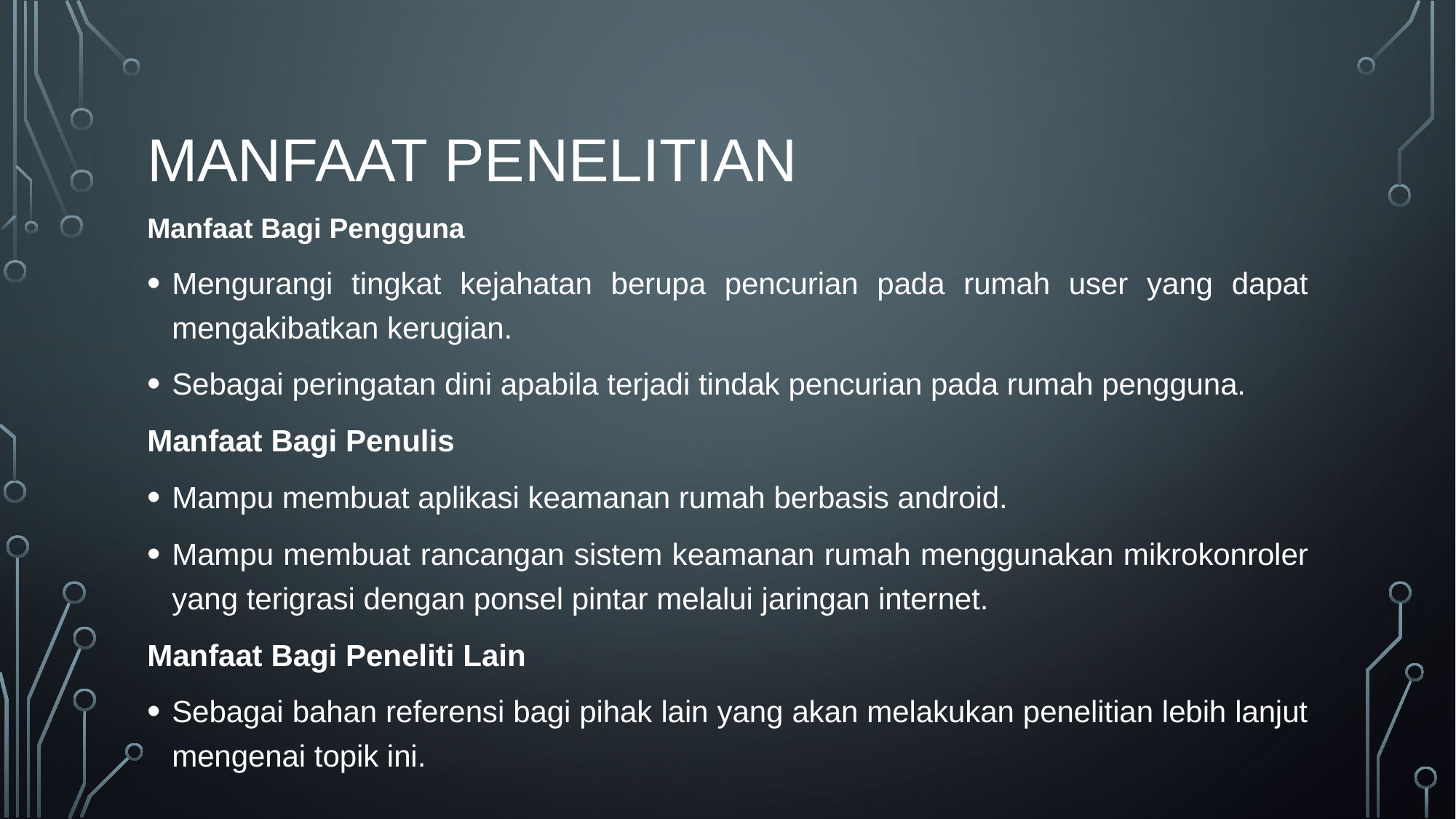

# Manfaat penelitian
Manfaat Bagi Pengguna
Mengurangi tingkat kejahatan berupa pencurian pada rumah user yang dapat mengakibatkan kerugian.
Sebagai peringatan dini apabila terjadi tindak pencurian pada rumah pengguna.
Manfaat Bagi Penulis
Mampu membuat aplikasi keamanan rumah berbasis android.
Mampu membuat rancangan sistem keamanan rumah menggunakan mikrokonroler yang terigrasi dengan ponsel pintar melalui jaringan internet.
Manfaat Bagi Peneliti Lain
Sebagai bahan referensi bagi pihak lain yang akan melakukan penelitian lebih lanjut mengenai topik ini.